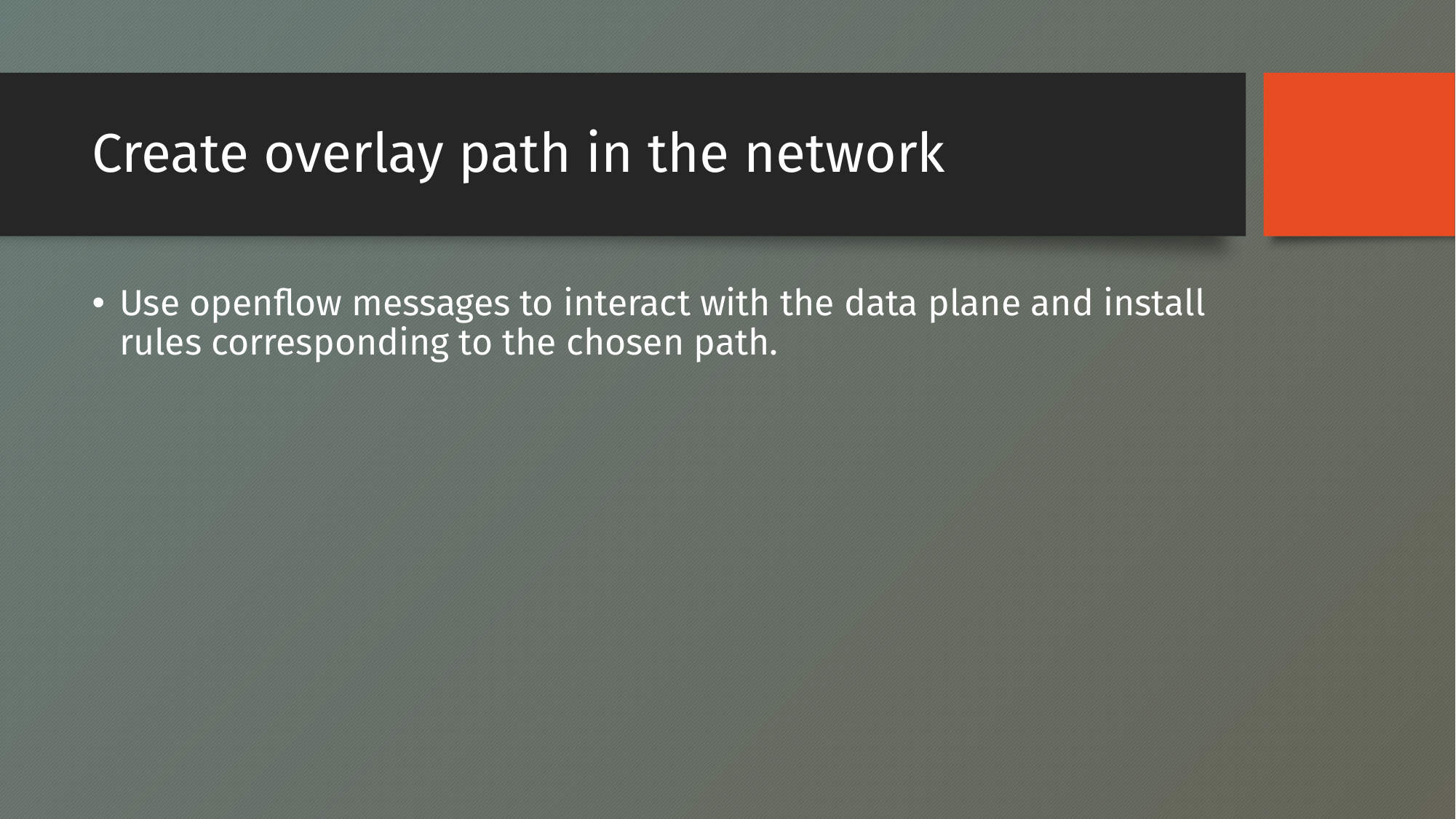

# Create overlay path in the network
Use openflow messages to interact with the data plane and install rules corresponding to the chosen path.